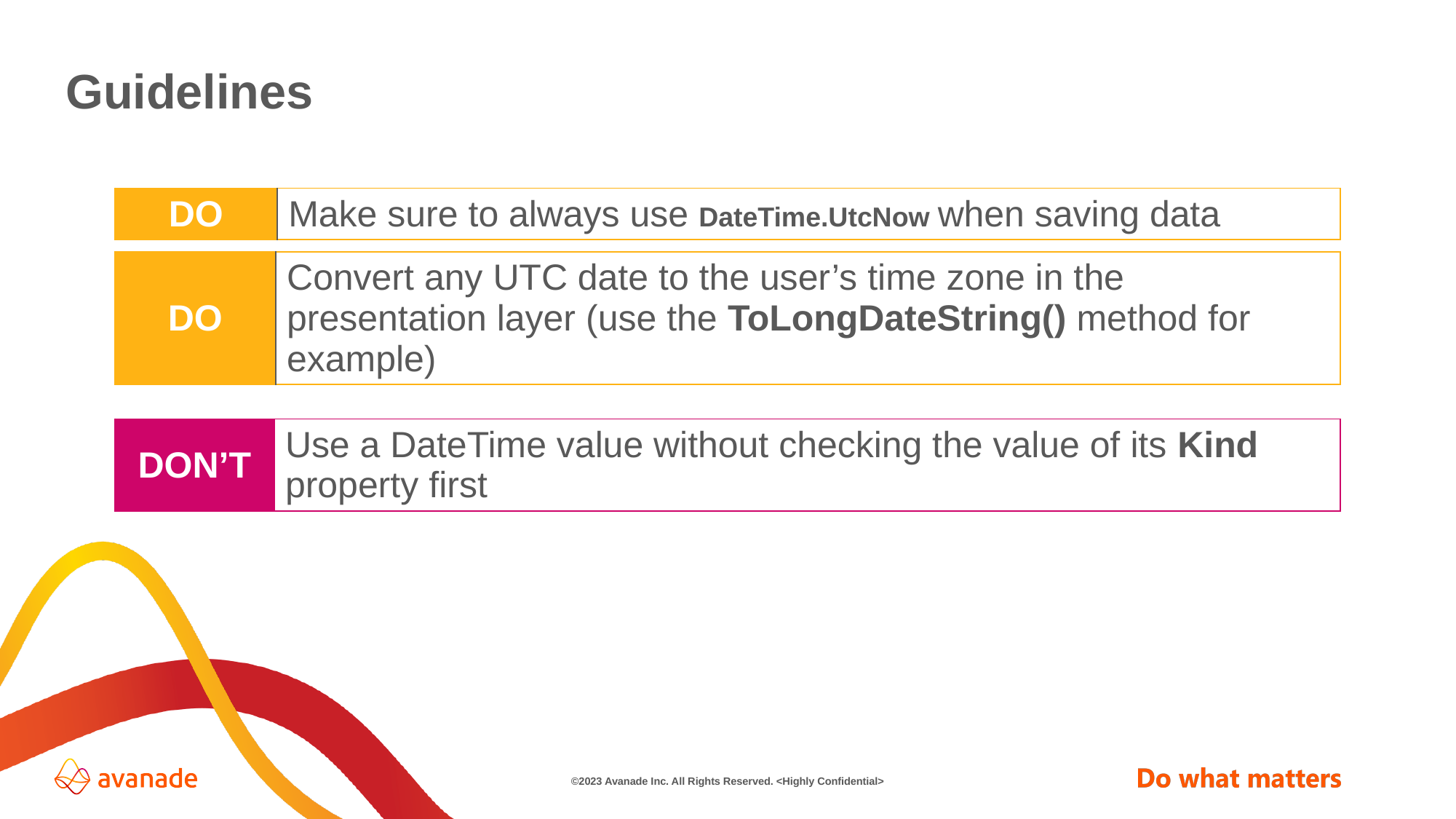

# Guidelines
| DO | Make sure to always use DateTime.UtcNow when saving data |
| --- | --- |
| DO | Convert any UTC date to the user’s time zone in the presentation layer (use the ToLongDateString() method for example) |
| --- | --- |
| DON’T | Use a DateTime value without checking the value of its Kind property first |
| --- | --- |